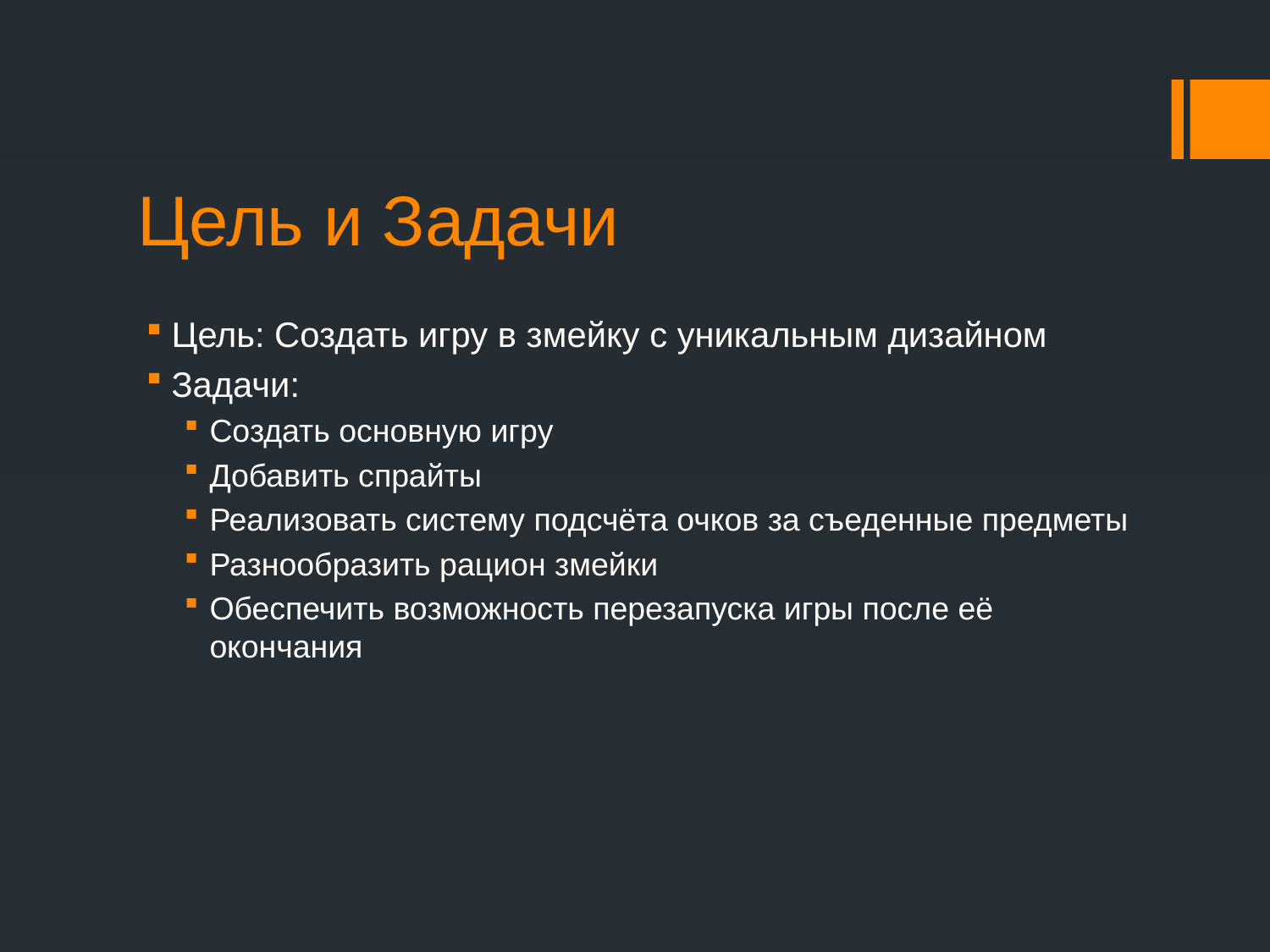

# Цель и Задачи
Цель: Создать игру в змейку с уникальным дизайном
Задачи:
Создать основную игру
Добавить спрайты
Реализовать систему подсчёта очков за съеденные предметы
Разнообразить рацион змейки
Обеспечить возможность перезапуска игры после её окончания